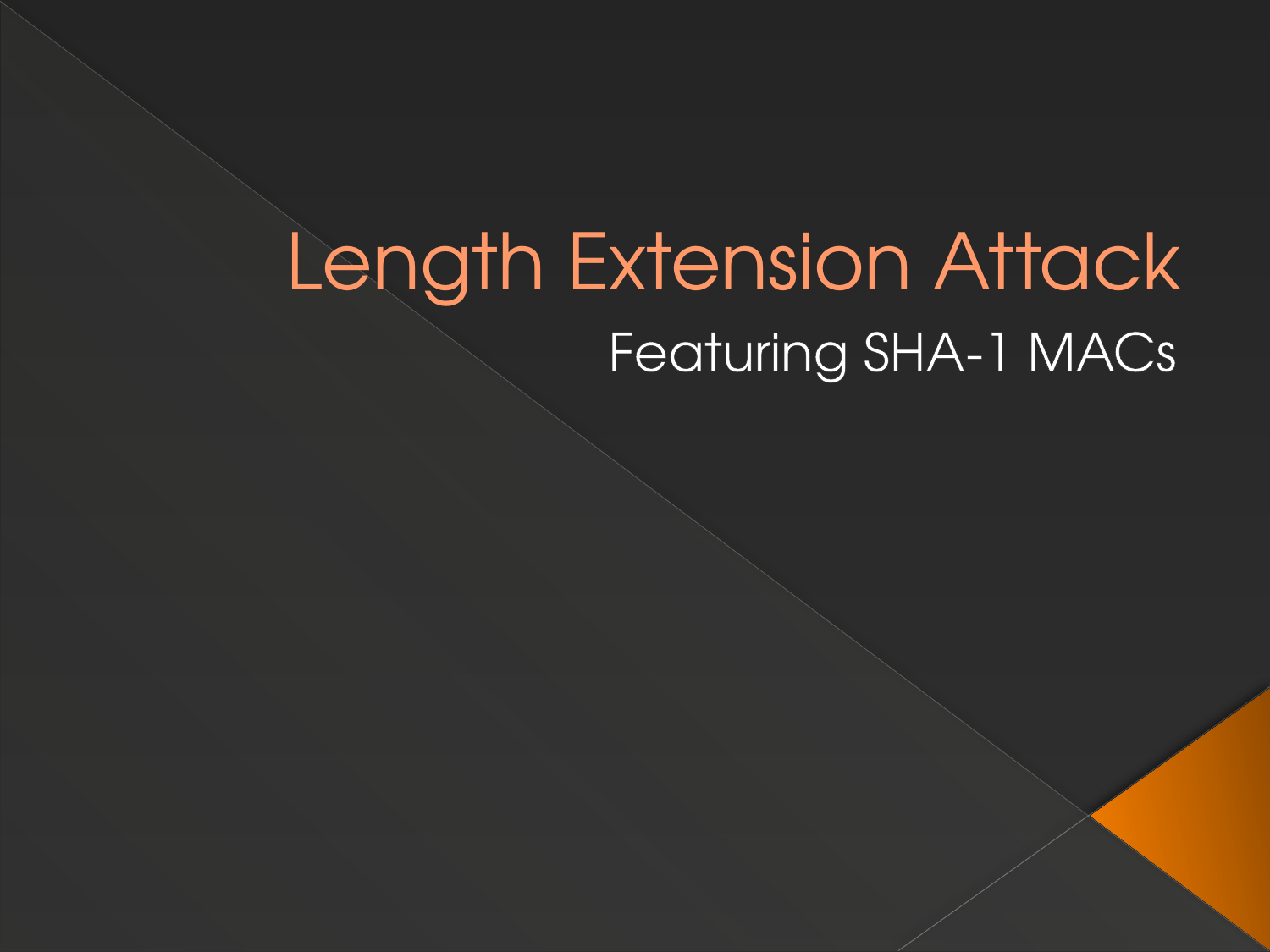

# Length Extension Attack
Featuring SHA-1 MACs